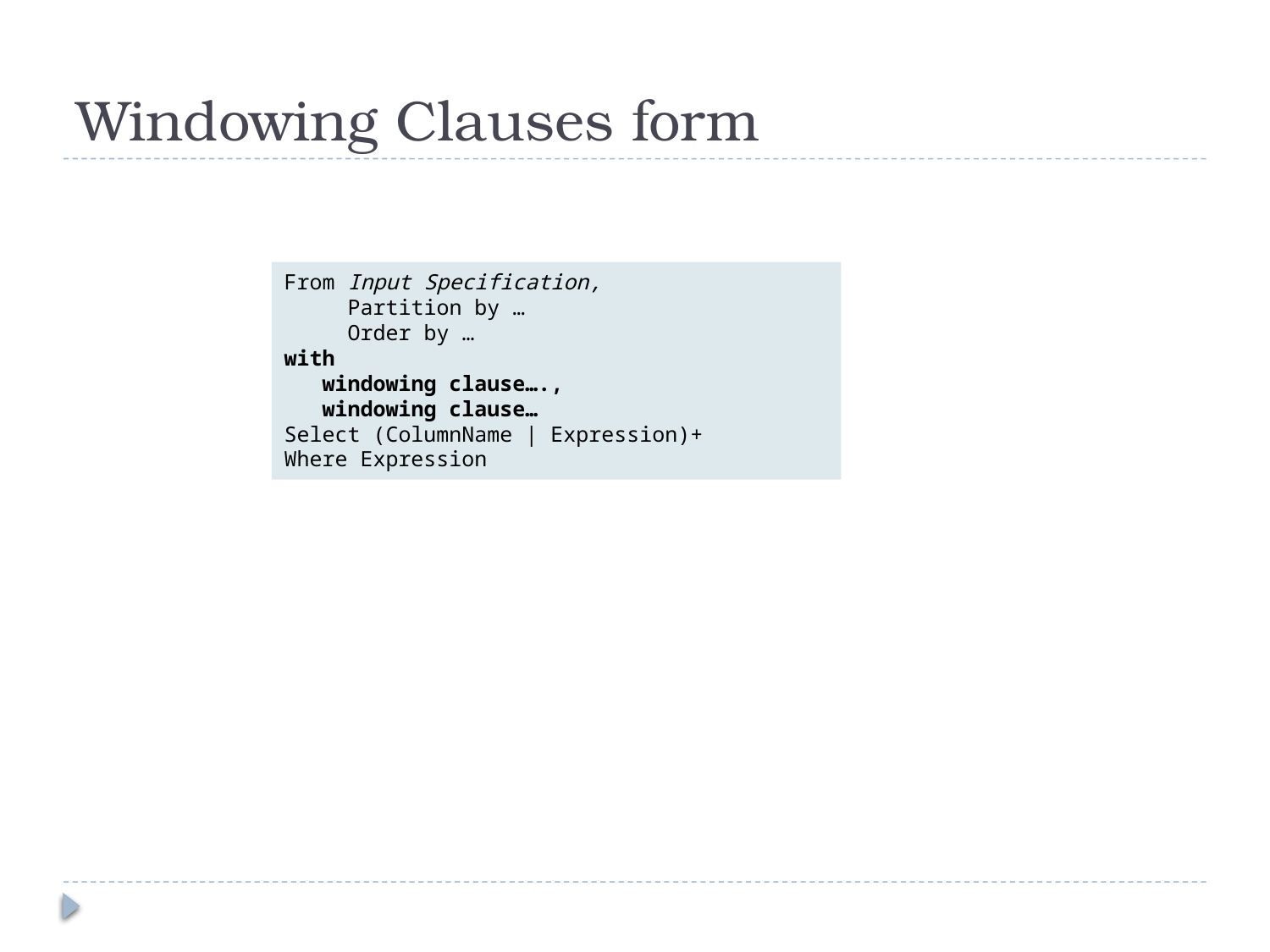

# Windowing Clauses form
From Input Specification,
     Partition by …
     Order by …
with
   windowing clause….,
   windowing clause…
Select (ColumnName | Expression)+
Where Expression